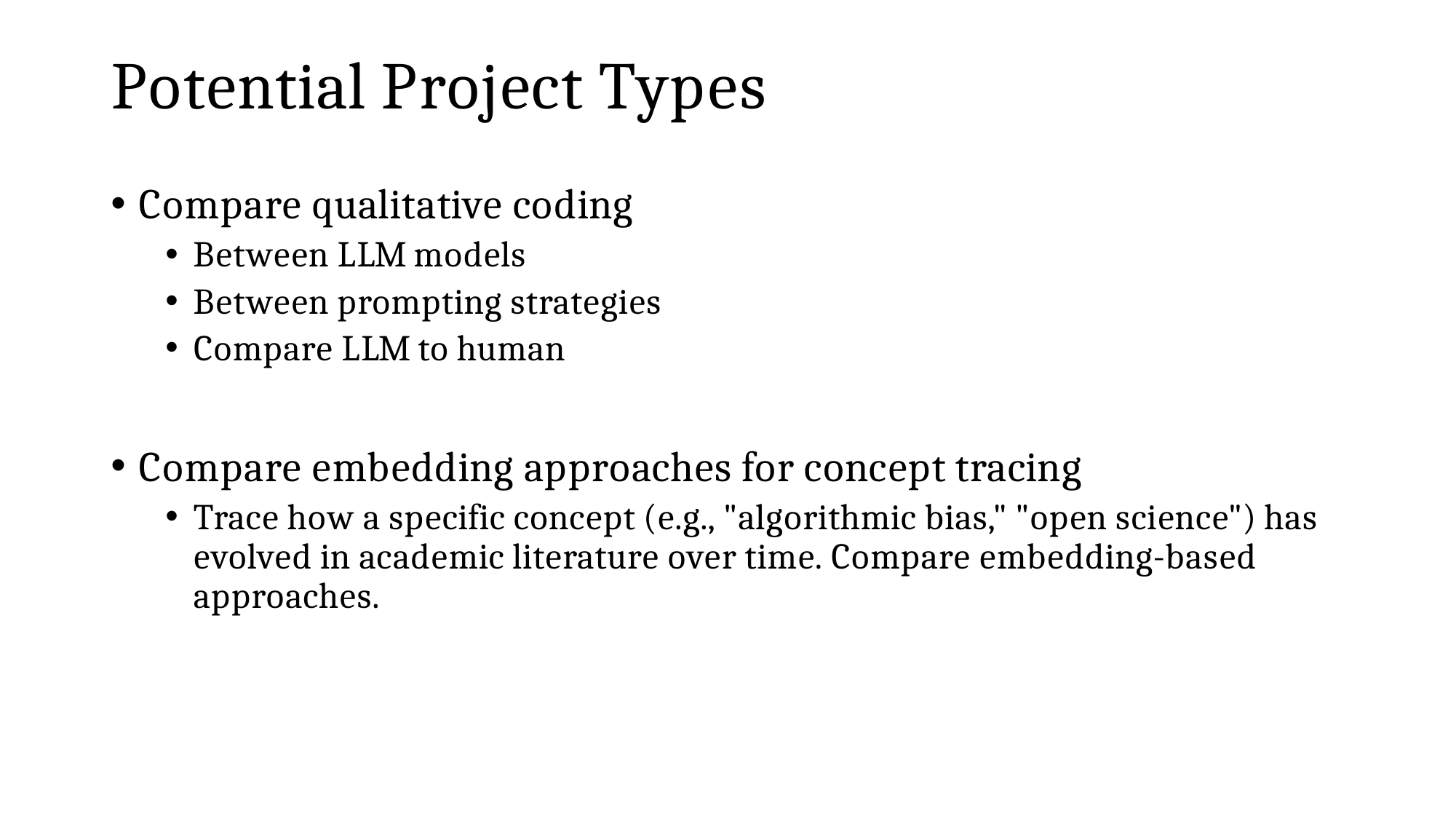

# Potential Project Types
Compare qualitative coding
Between LLM models
Between prompting strategies
Compare LLM to human

Compare embedding approaches for concept tracing
Trace how a specific concept (e.g., "algorithmic bias," "open science") has evolved in academic literature over time. Compare embedding-based approaches.